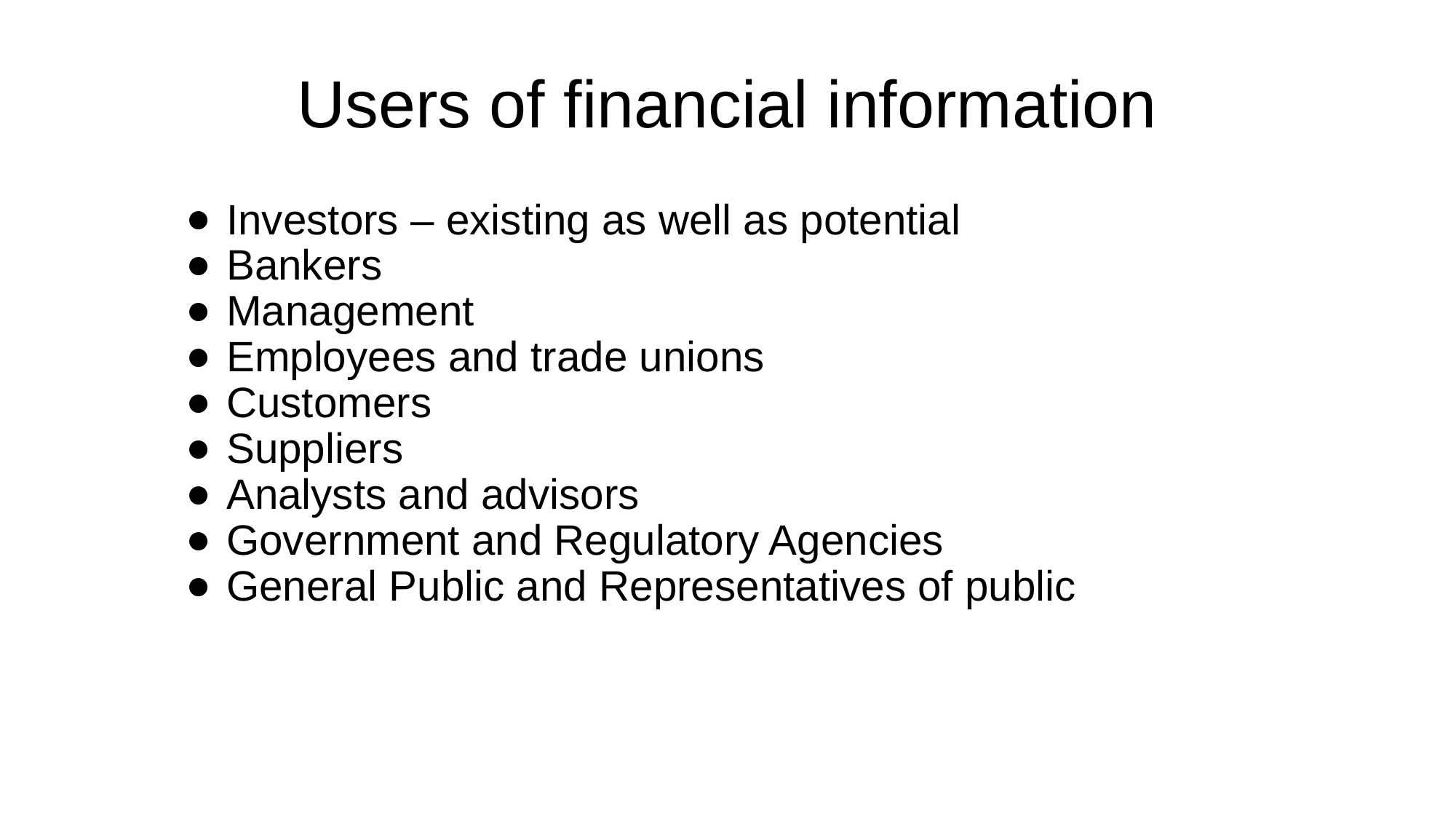

# Users of financial information
Investors – existing as well as potential
Bankers
Management
Employees and trade unions
Customers
Suppliers
Analysts and advisors
Government and Regulatory Agencies
General Public and Representatives of public